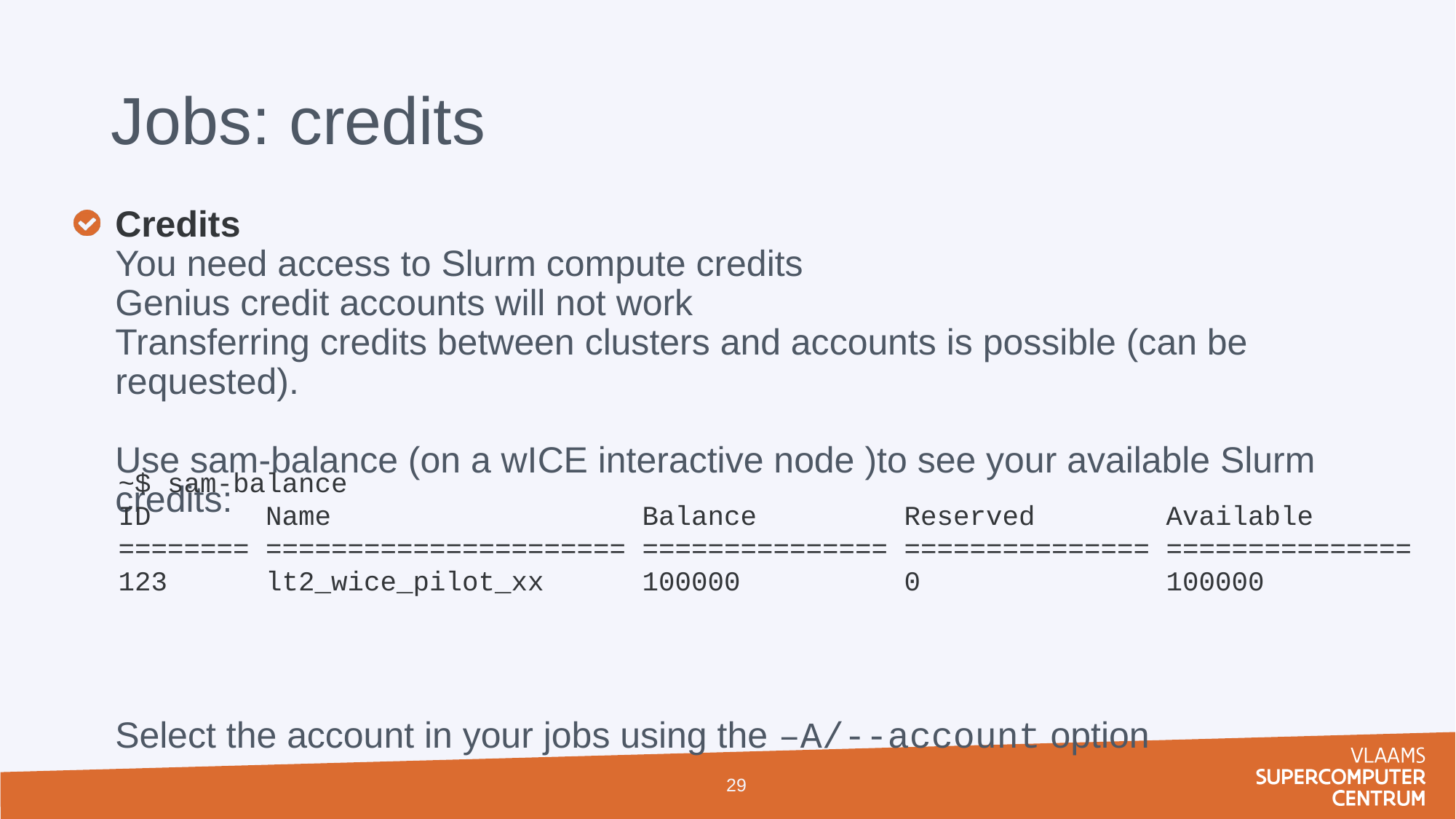

# Jobs: credits

Credits
You need access to Slurm compute credits
Genius credit accounts will not work
Transferring credits between clusters and accounts is possible (can be requested).
Use sam-balance (on a wICE interactive node )to see your available Slurm credits:
Select the account in your jobs using the –A/--account option

~$ sam-balance
ID       Name                   Balance         Reserved        Available
======== ====================== =============== =============== ===============
123      lt2_wice_pilot_xx      100000          0               100000
29